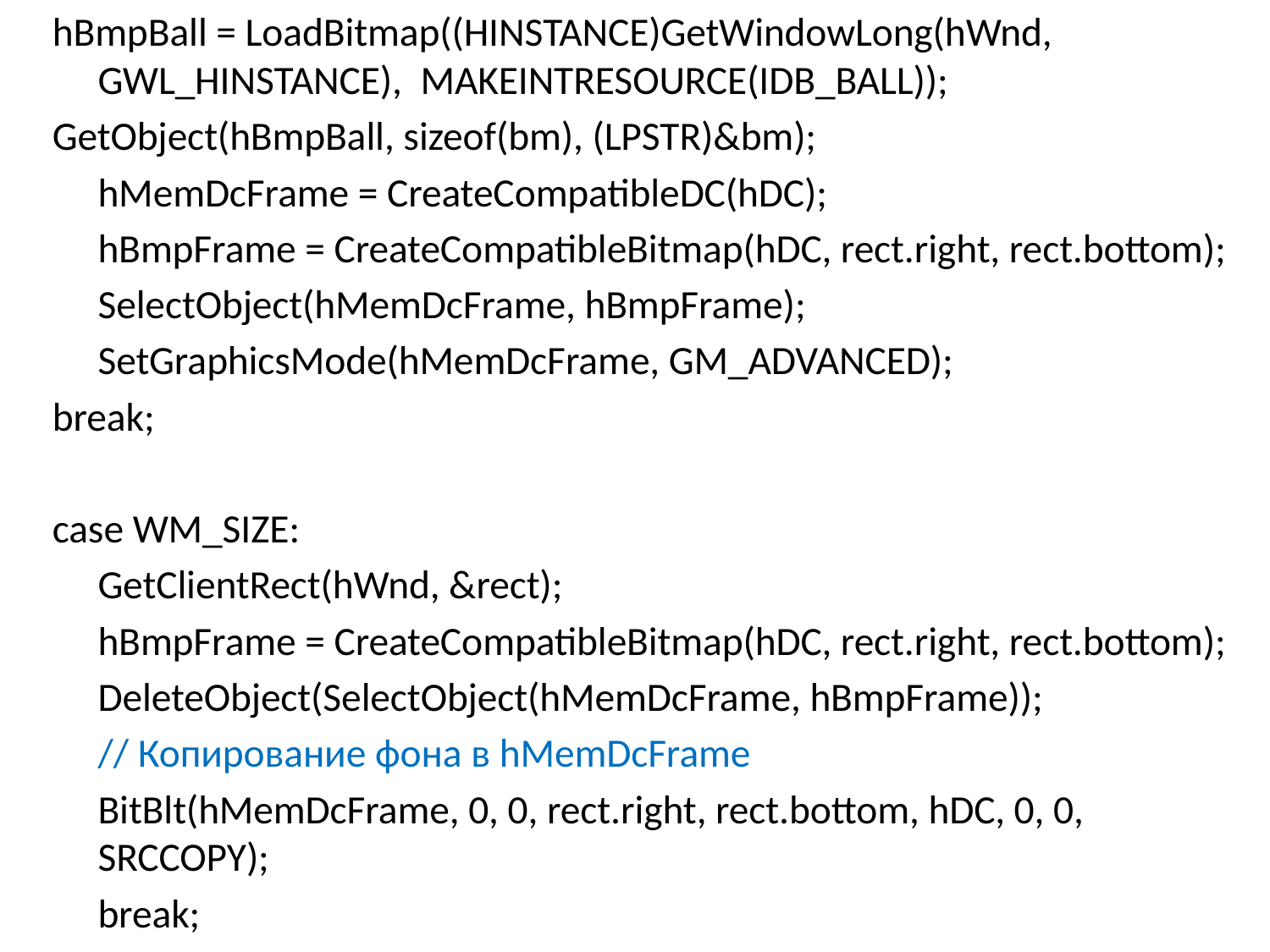

hBmpBall = LoadBitmap((HINSTANCE)GetWindowLong(hWnd, 	GWL_HINSTANCE),  MAKEINTRESOURCE(IDB_BALL));
GetObject(hBmpBall, sizeof(bm), (LPSTR)&bm);
 	hMemDcFrame = CreateCompatibleDC(hDC);
	hBmpFrame = CreateCompatibleBitmap(hDC, rect.right, rect.bottom);
	SelectObject(hMemDcFrame, hBmpFrame);
	SetGraphicsMode(hMemDcFrame, GM_ADVANCED);
break;

case WM_SIZE:
	GetClientRect(hWnd, &rect);
	hBmpFrame = CreateCompatibleBitmap(hDC, rect.right, rect.bottom);
	DeleteObject(SelectObject(hMemDcFrame, hBmpFrame));
	// Копирование фона в hMemDcFrame
	BitBlt(hMemDcFrame, 0, 0, rect.right, rect.bottom, hDC, 0, 0, SRCCOPY);
	break;